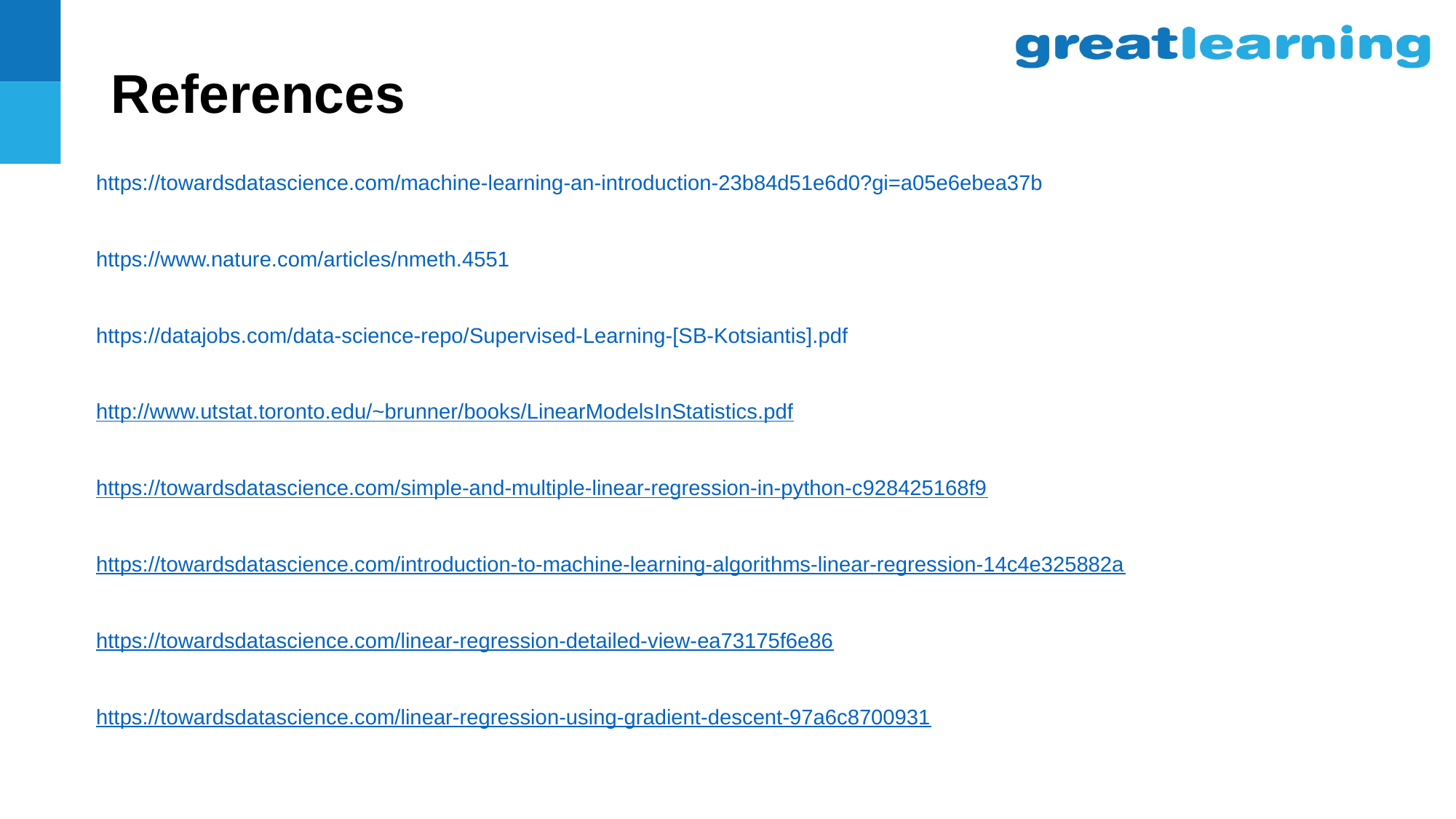

References

https://towardsdatascience.com/machine-learning-an-introduction-23b84d51e6d0?gi=a05e6ebea37b

https://www.nature.com/articles/nmeth.4551

https://datajobs.com/data-science-repo/Supervised-Learning-[SB-Kotsiantis].pdf

http://www.utstat.toronto.edu/~brunner/books/LinearModelsInStatistics.pdf

https://towardsdatascience.com/simple-and-multiple-linear-regression-in-python-c928425168f9

https://towardsdatascience.com/introduction-to-machine-learning-algorithms-linear-regression-14c4e325882a

https://towardsdatascience.com/linear-regression-detailed-view-ea73175f6e86

https://towardsdatascience.com/linear-regression-using-gradient-descent-97a6c8700931